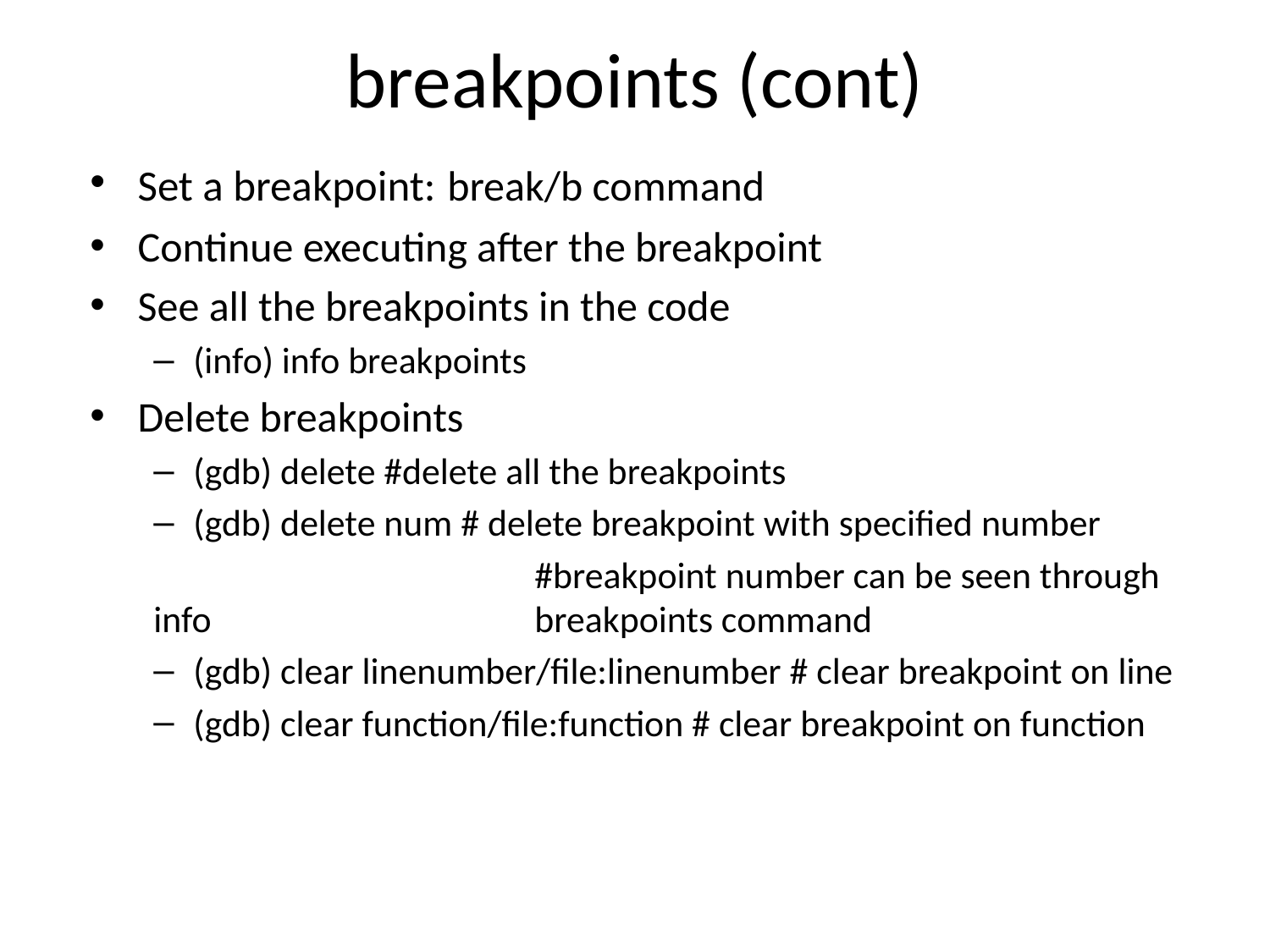

# breakpoints (cont)

Set a breakpoint: break/b command
Continue executing after the breakpoint
See all the breakpoints in the code
(info) info breakpoints
Delete breakpoints
(gdb) delete #delete all the breakpoints
(gdb) delete num # delete breakpoint with specified number
			#breakpoint number can be seen through info 			breakpoints command
(gdb) clear linenumber/file:linenumber # clear breakpoint on line
(gdb) clear function/file:function # clear breakpoint on function